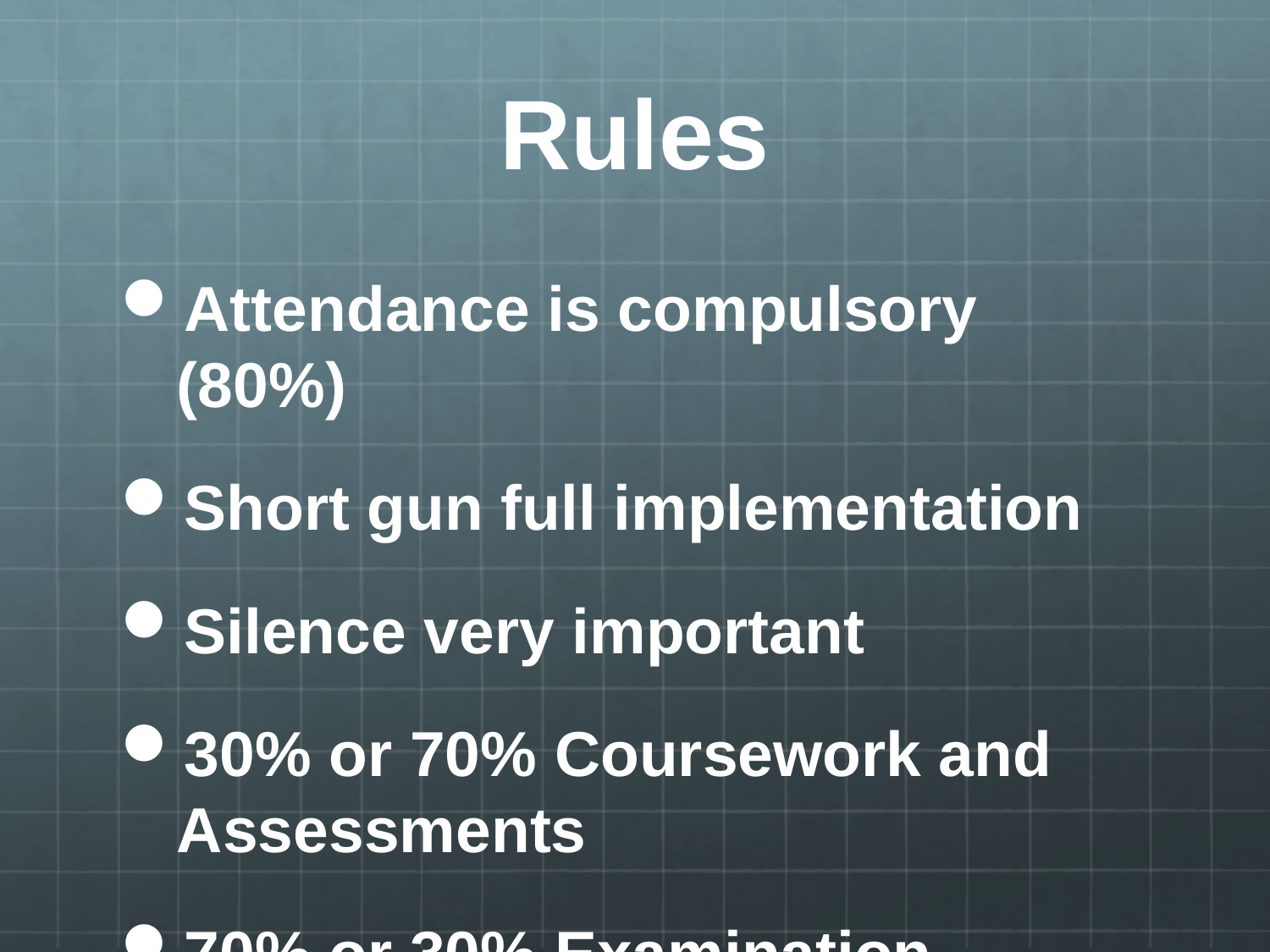

# Rules
Attendance is compulsory (80%)
Short gun full implementation
Silence very important
30% or 70% Coursework and Assessments
70% or 30% Examination